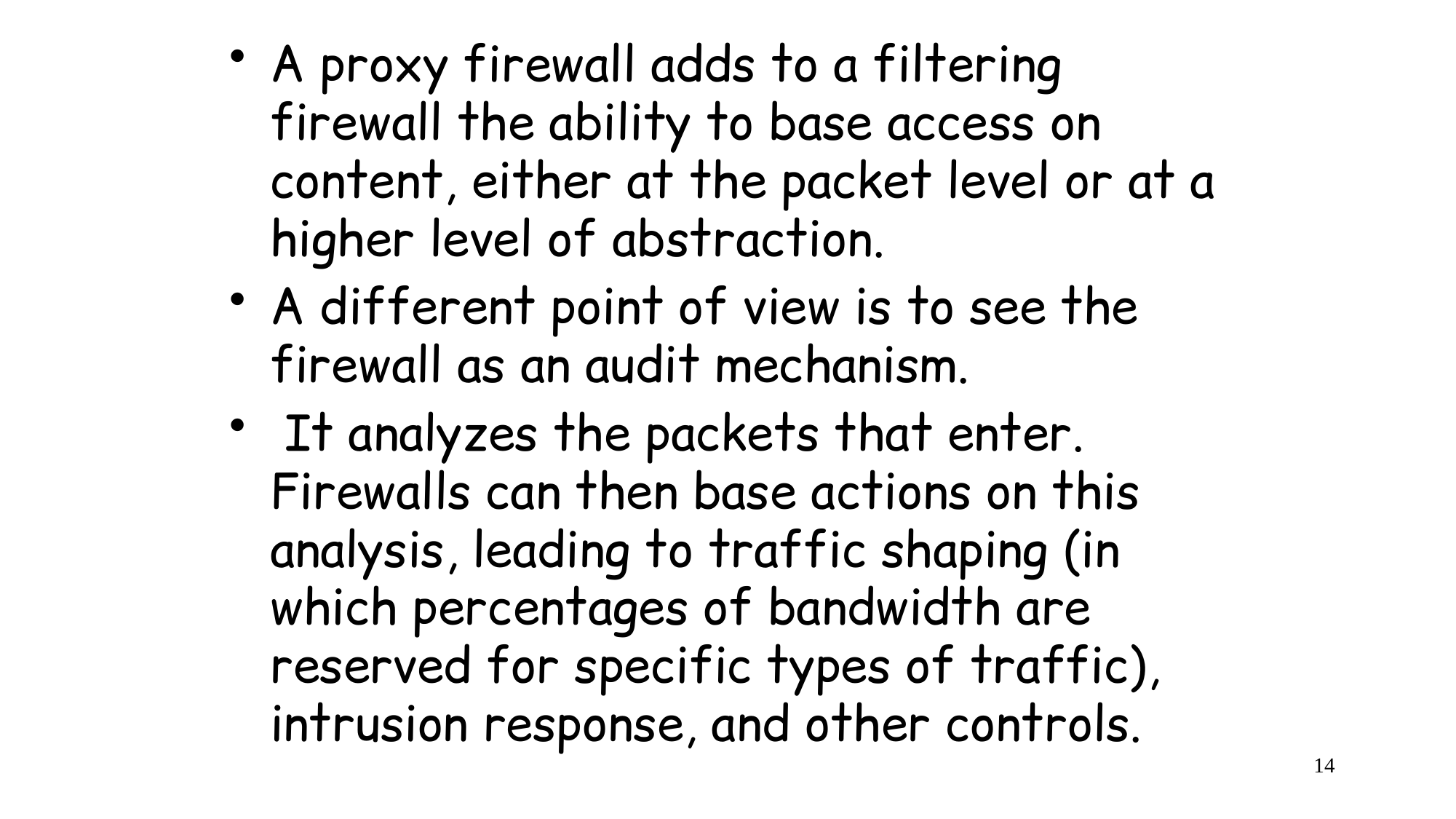

A proxy firewall adds to a filtering firewall the ability to base access on content, either at the packet level or at a higher level of abstraction.
A different point of view is to see the firewall as an audit mechanism.
 It analyzes the packets that enter. Firewalls can then base actions on this analysis, leading to traffic shaping (in which percentages of bandwidth are reserved for specific types of traffic), intrusion response, and other controls.
14